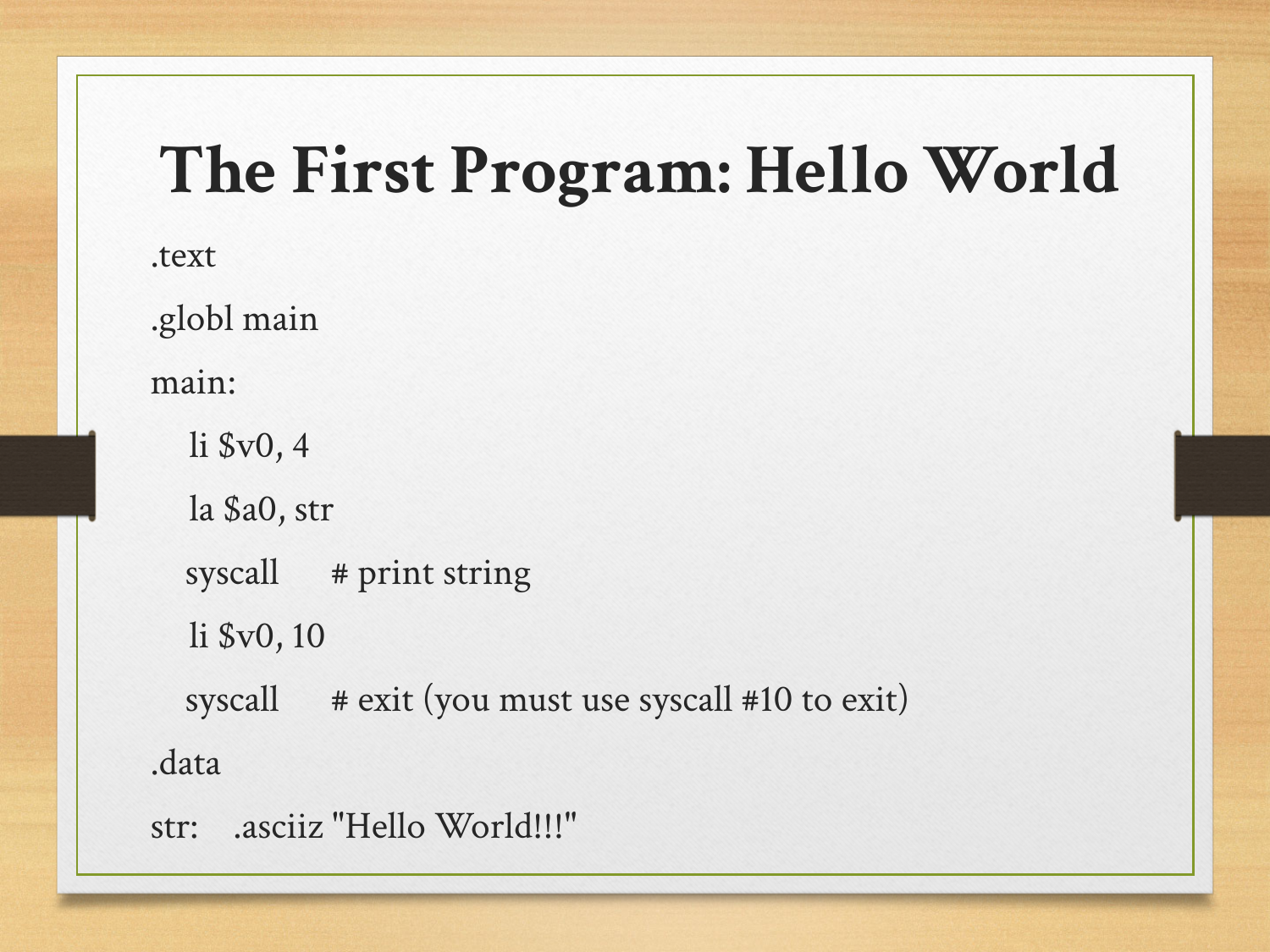

The First Program: Hello World
.text
.globl main
main:
	li $v0, 4
	la $a0, str
    syscall      # print string
	li $v0, 10
    syscall      # exit (you must use syscall #10 to exit)
.data
str:    .asciiz "Hello World!!!"